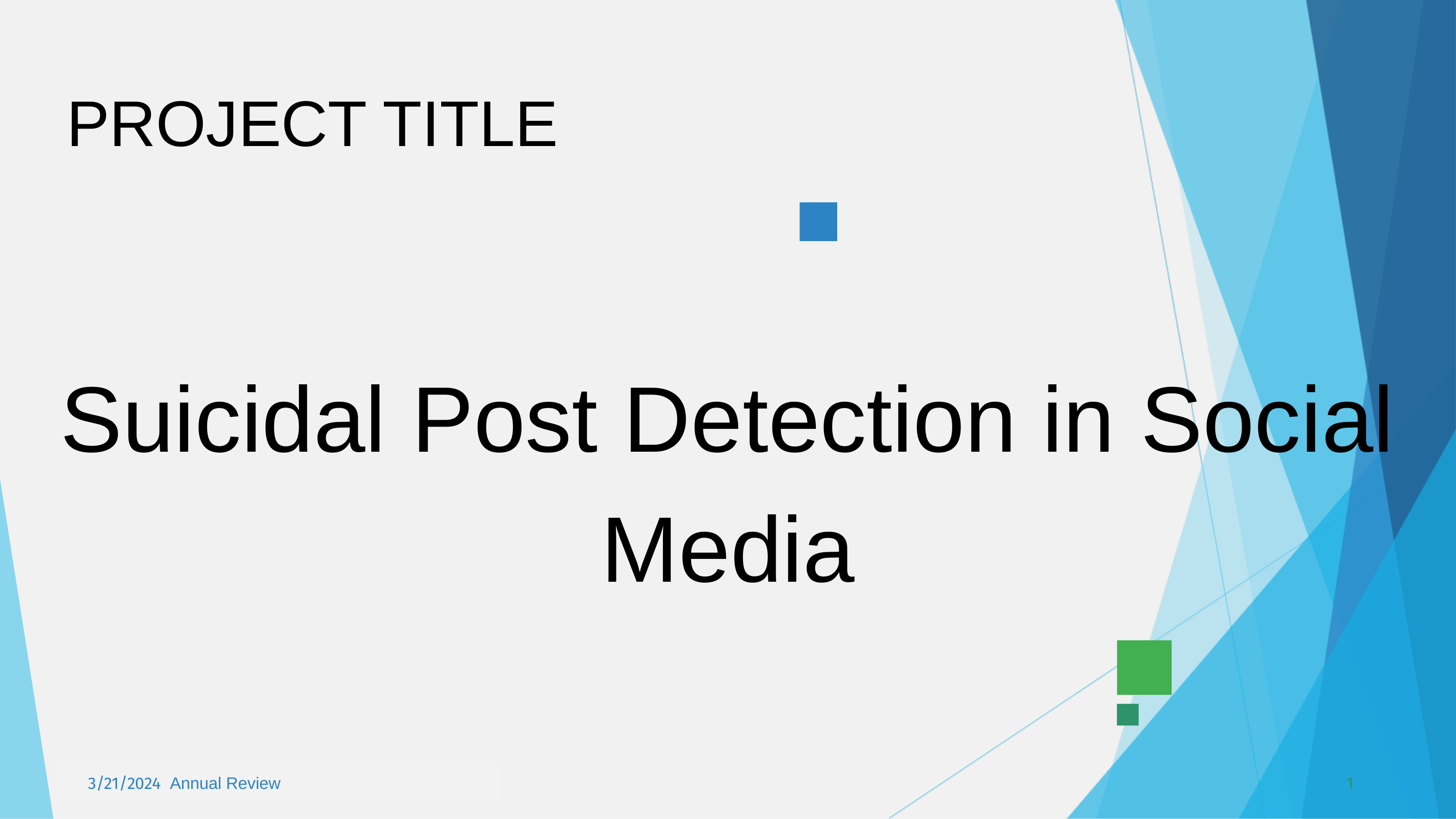

PROJECT TITLE

Suicidal Post Detection in Social Media

3/21/2024  Annual Review
1